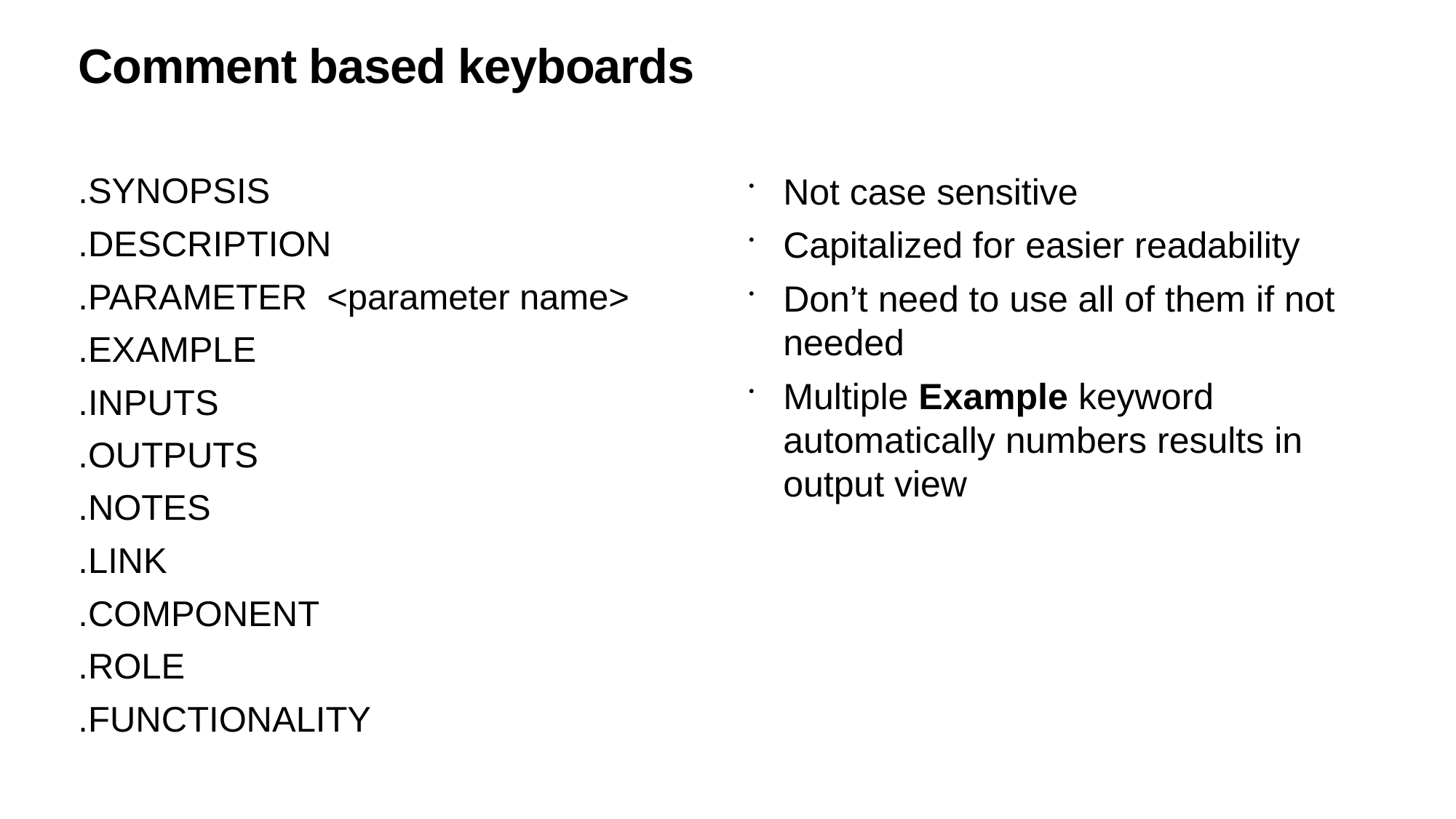

# Comment based keyboards
.SYNOPSIS
.DESCRIPTION
.PARAMETER  <parameter name>
.EXAMPLE
.INPUTS
.OUTPUTS
.NOTES
.LINK
.COMPONENT
.ROLE
.FUNCTIONALITY

Not case sensitive
Capitalized for easier readability
Don’t need to use all of them if not needed
Multiple Example keyword automatically numbers results in output view